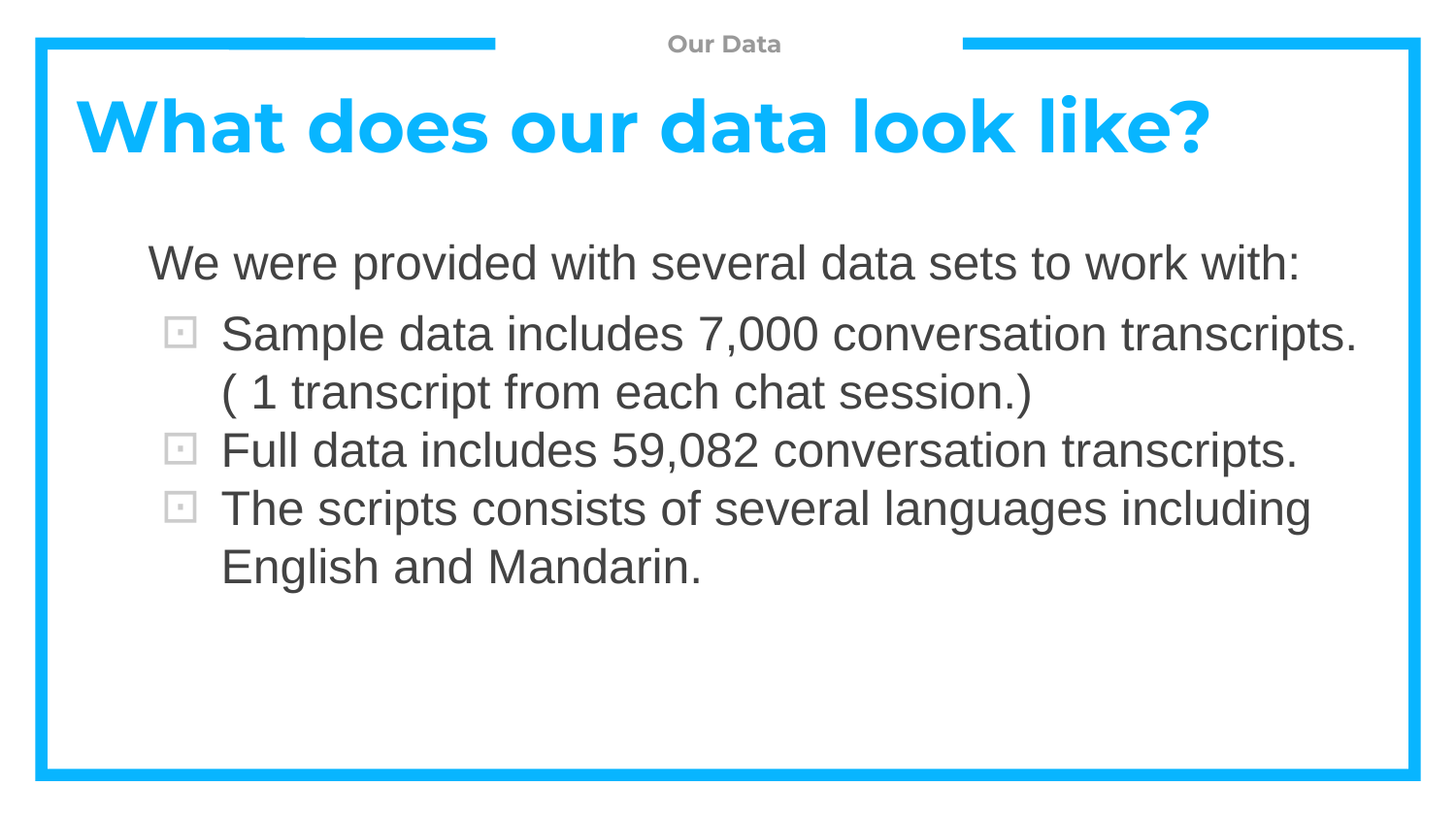

# Our Data
What does our data look like?
We were provided with several data sets to work with:
Sample data includes 7,000 conversation transcripts.  ( 1 transcript from each chat session.)
Full data includes 59,082 conversation transcripts.
The scripts consists of several languages including English and Mandarin.